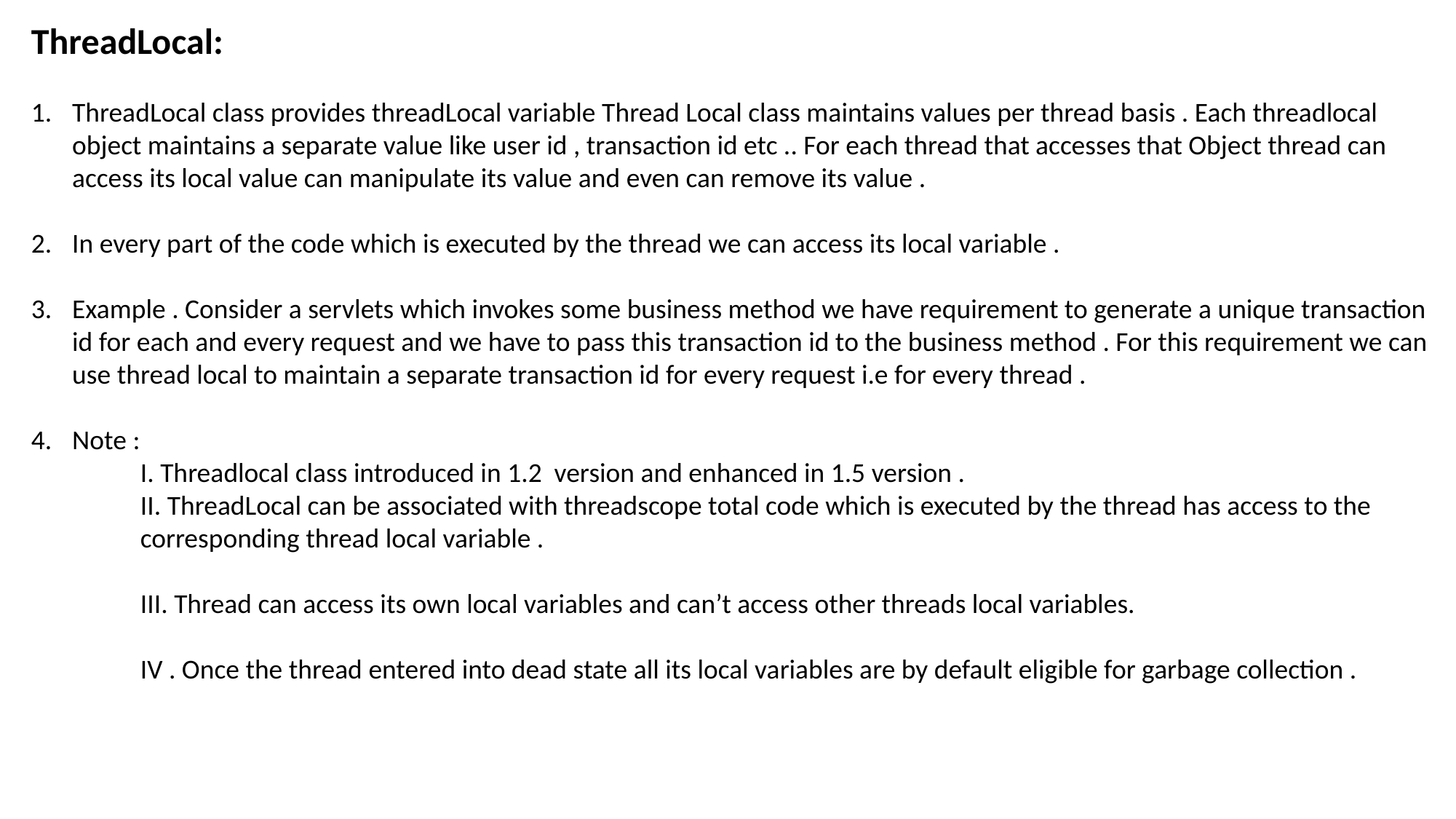

ThreadLocal:

ThreadLocal class provides threadLocal variable Thread Local class maintains values per thread basis . Each threadlocal object maintains a separate value like user id , transaction id etc .. For each thread that accesses that Object thread can access its local value can manipulate its value and even can remove its value .

In every part of the code which is executed by the thread we can access its local variable .

Example . Consider a servlets which invokes some business method we have requirement to generate a unique transaction id for each and every request and we have to pass this transaction id to the business method . For this requirement we can use thread local to maintain a separate transaction id for every request i.e for every thread .

Note :
	I. Threadlocal class introduced in 1.2  version and enhanced in 1.5 version .
	II. ThreadLocal can be associated with threadscope total code which is executed by the thread has access to the 	corresponding thread local variable .

	III. Thread can access its own local variables and can’t access other threads local variables.

	IV . Once the thread entered into dead state all its local variables are by default eligible for garbage collection .